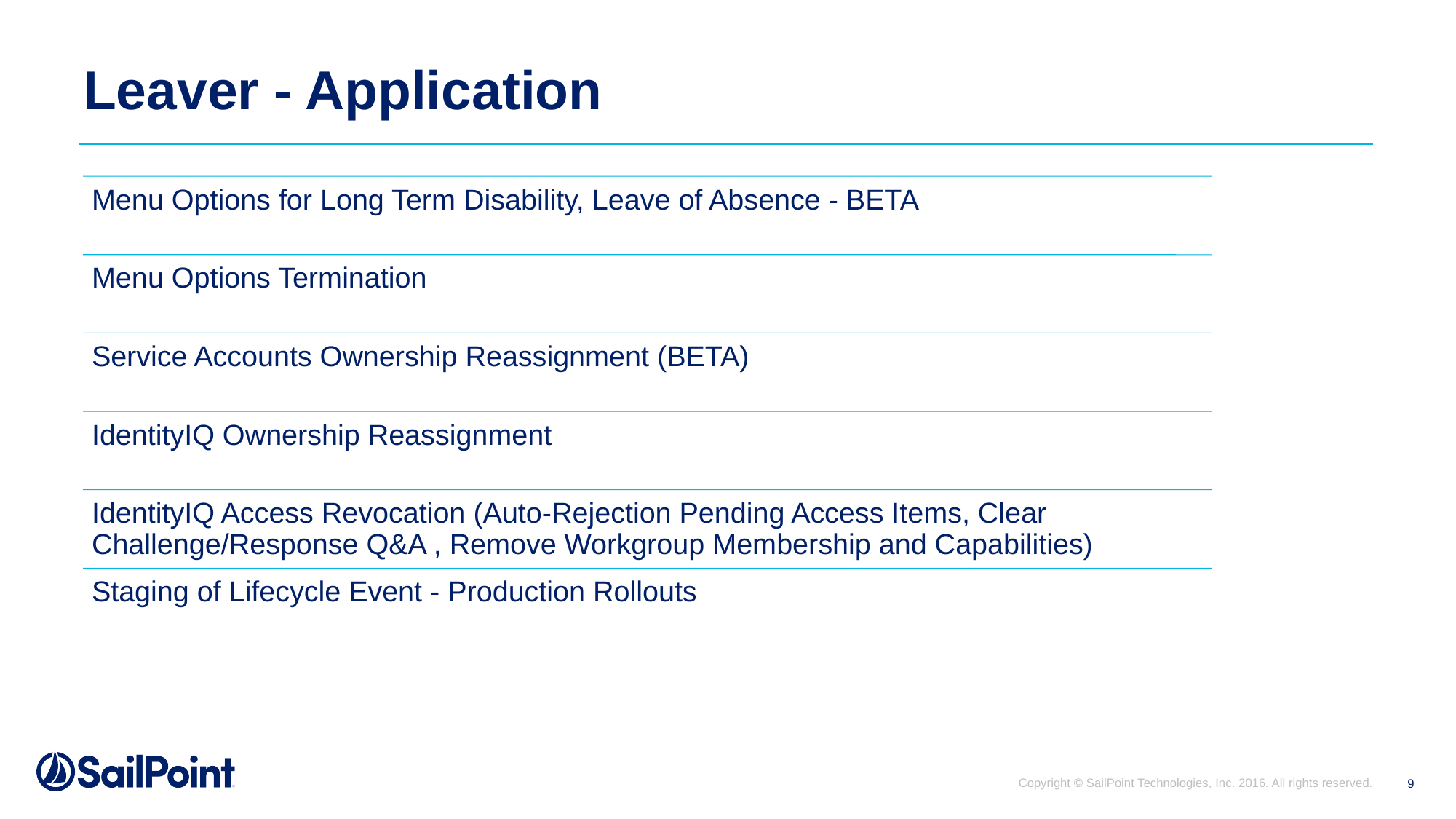

# Leaver - Application
Menu Options for Long Term Disability, Leave of Absence - BETA
Menu Options Termination
Service Accounts Ownership Reassignment (BETA)
IdentityIQ Ownership Reassignment
IdentityIQ Access Revocation (Auto-Rejection Pending Access Items, Clear Challenge/Response Q&A , Remove Workgroup Membership and Capabilities)
Staging of Lifecycle Event - Production Rollouts